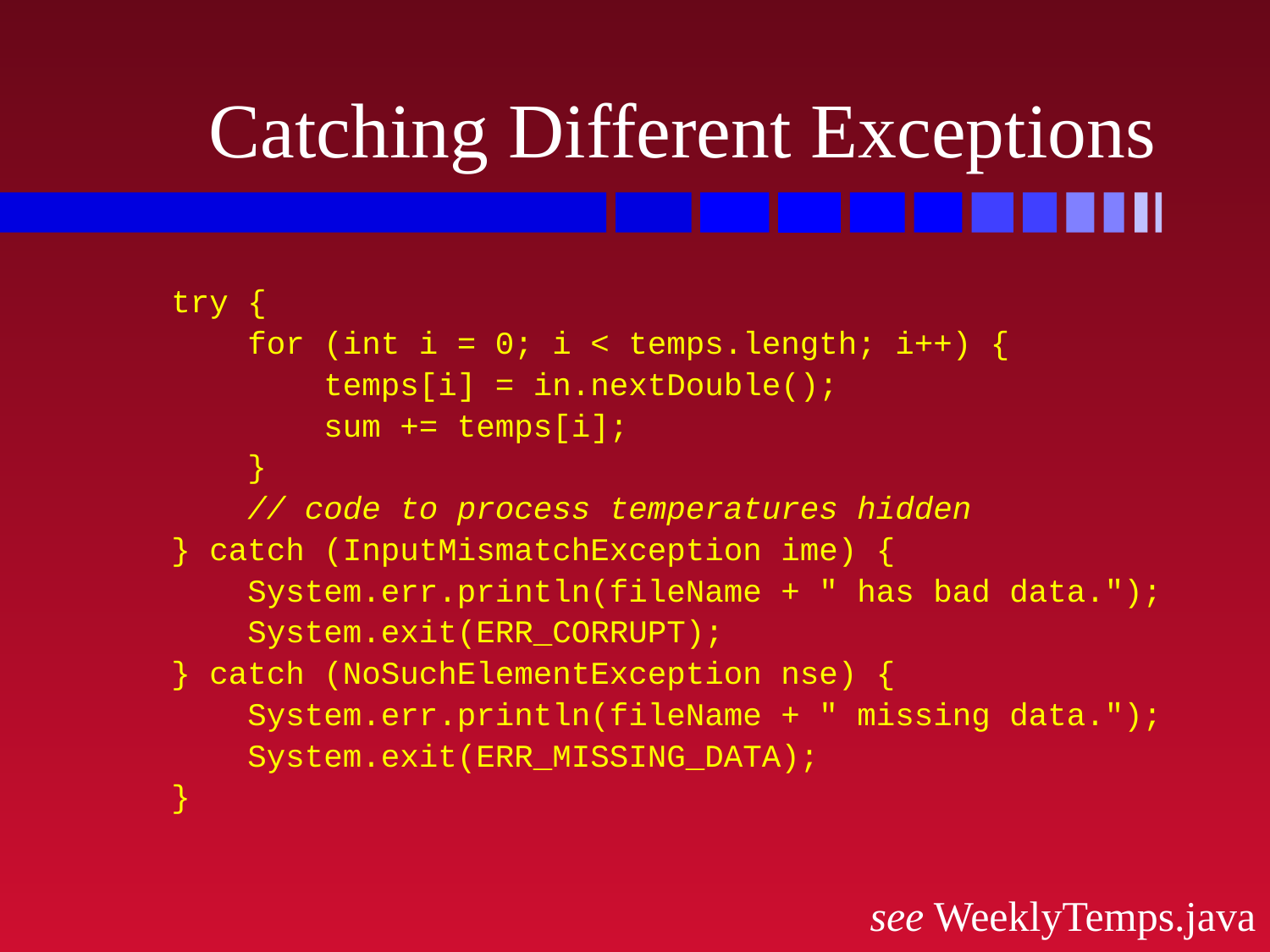

# Catching Different Exceptions
try {
    for (int i = 0; i < temps.length; i++) {
        temps[i] = in.nextDouble();
        sum += temps[i];
    }
    // code to process temperatures hidden
} catch (InputMismatchException ime) {
    System.err.println(fileName + " has bad data.");
    System.exit(ERR_CORRUPT);
} catch (NoSuchElementException nse) {
    System.err.println(fileName + " missing data.");
    System.exit(ERR_MISSING_DATA);
}
see WeeklyTemps.java